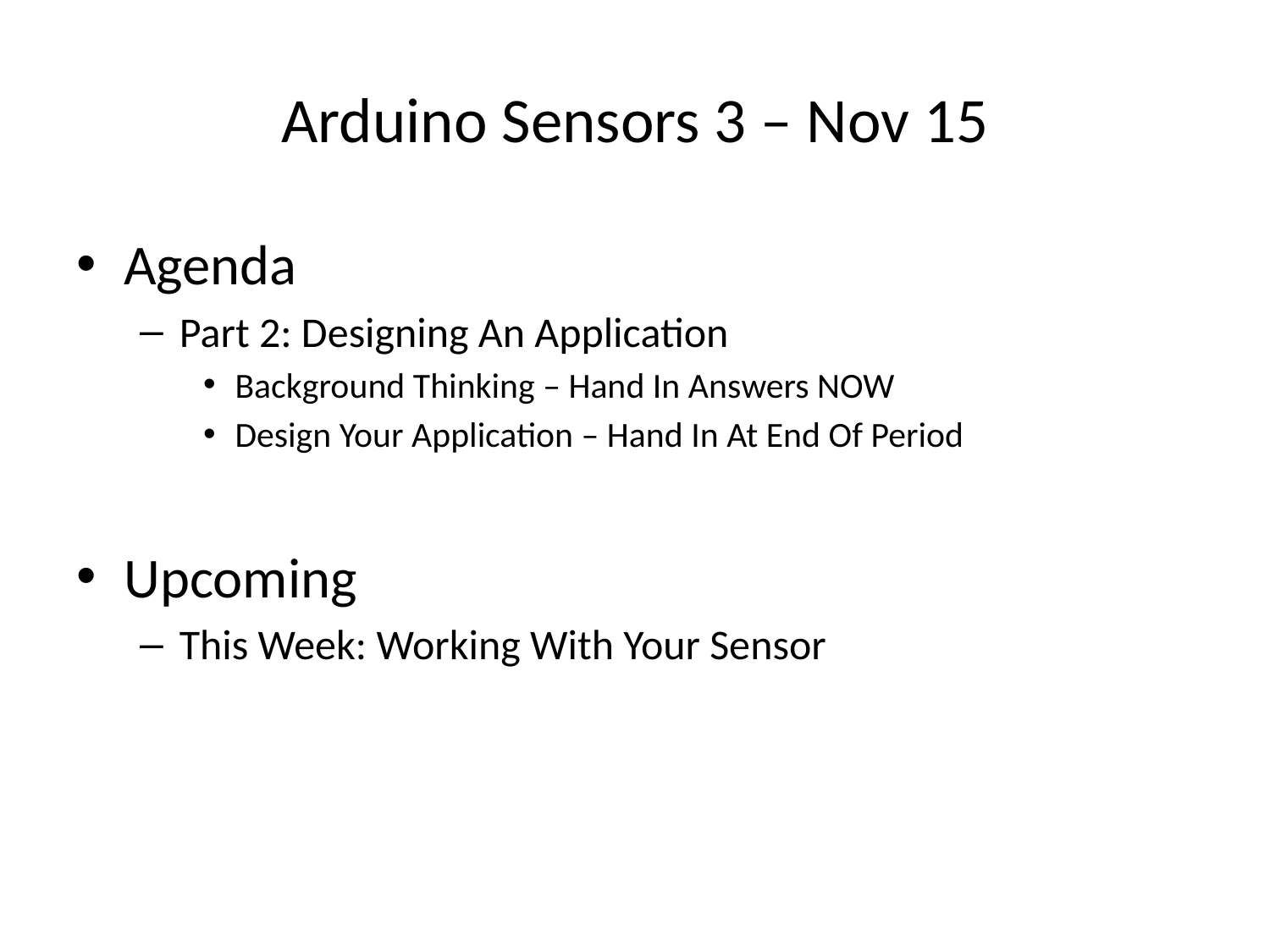

# Arduino Sensors 3 – Nov 15
Agenda
Part 2: Designing An Application
Background Thinking – Hand In Answers NOW
Design Your Application – Hand In At End Of Period

Upcoming
This Week: Working With Your Sensor